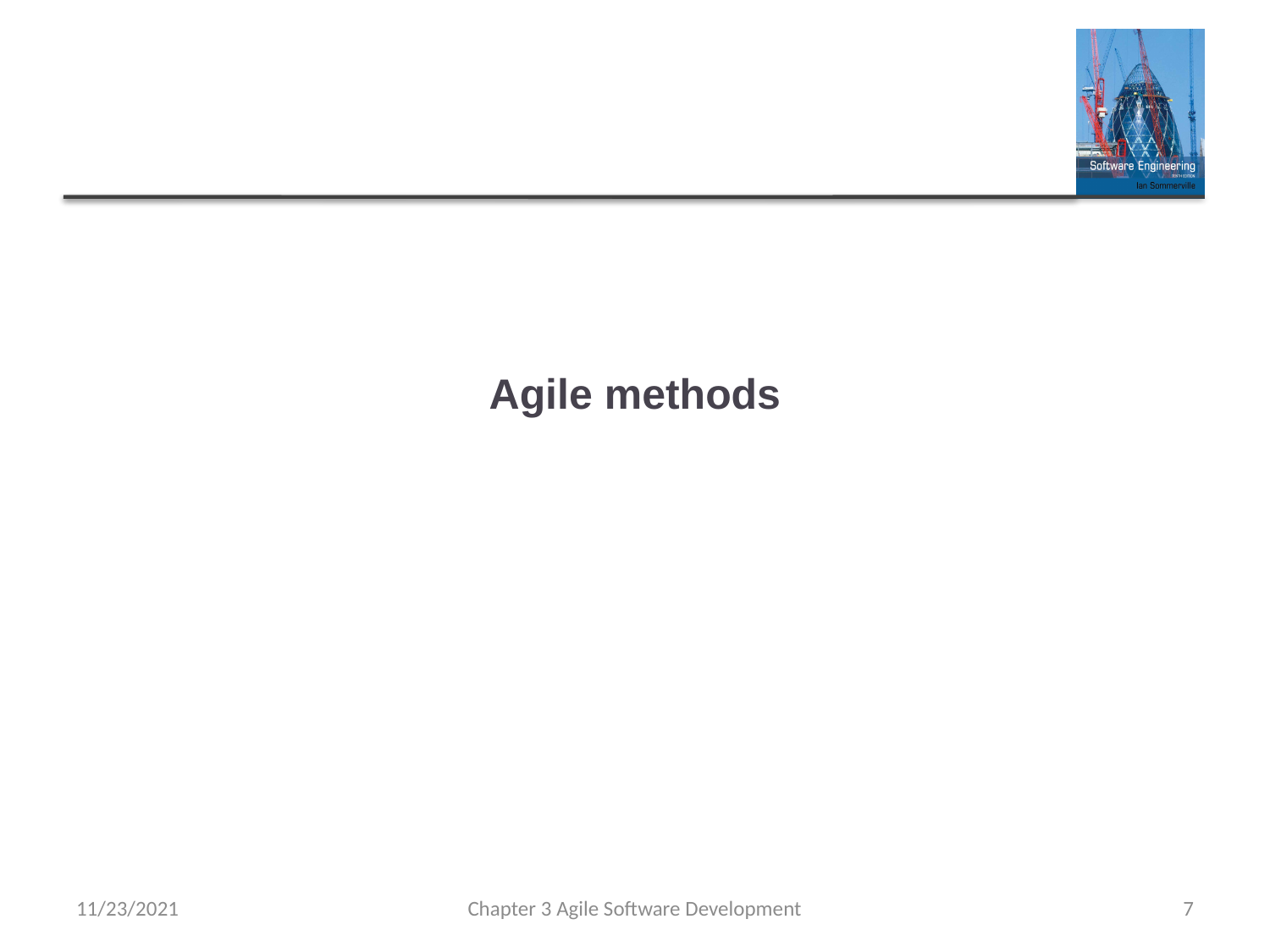

# Agile methods
11/23/2021
Chapter 3 Agile Software Development
7